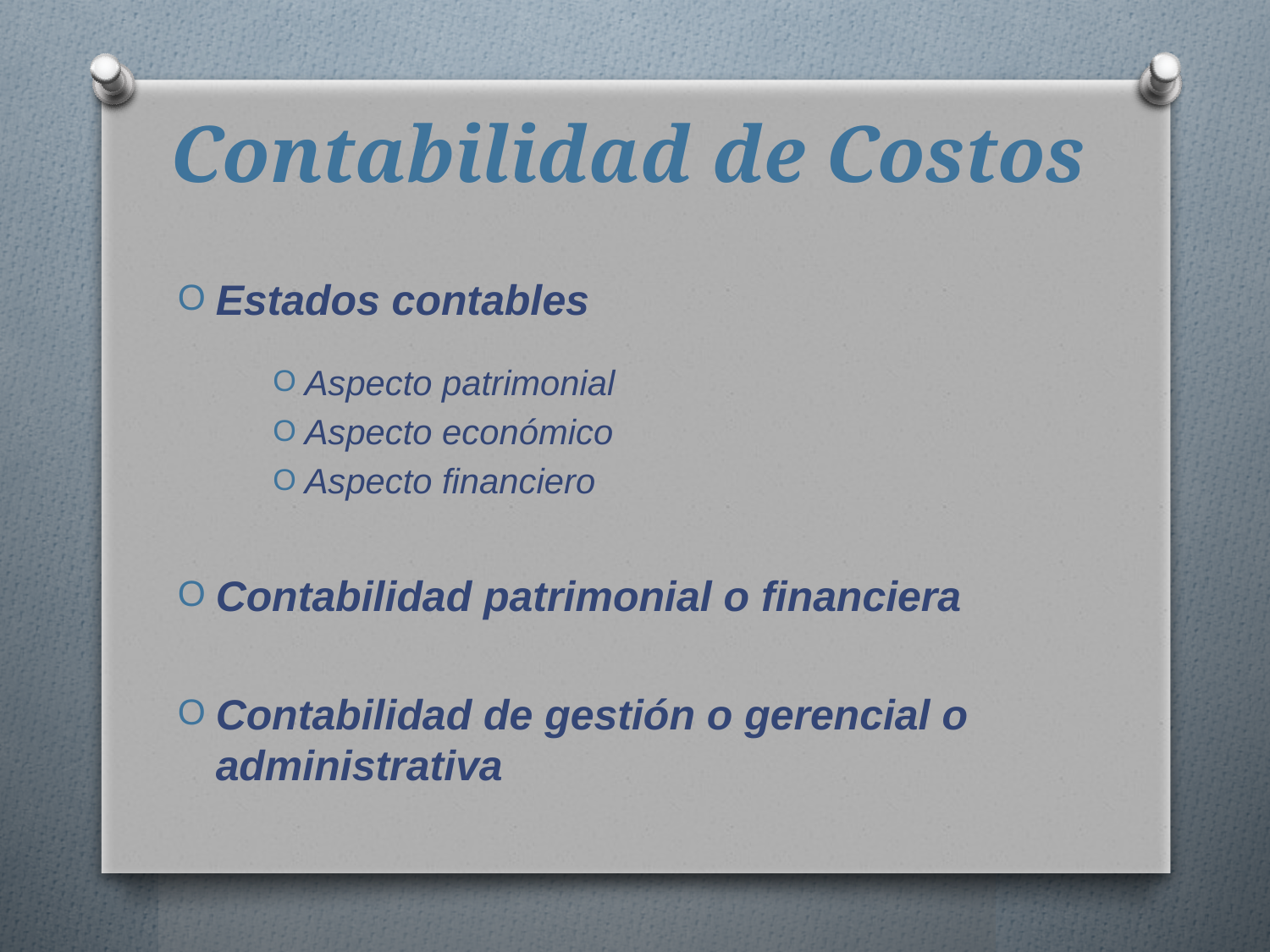

# Contabilidad de Costos
Estados contables

Aspecto patrimonial
Aspecto económico
Aspecto financiero

Contabilidad patrimonial o financiera

Contabilidad de gestión o gerencial o administrativa